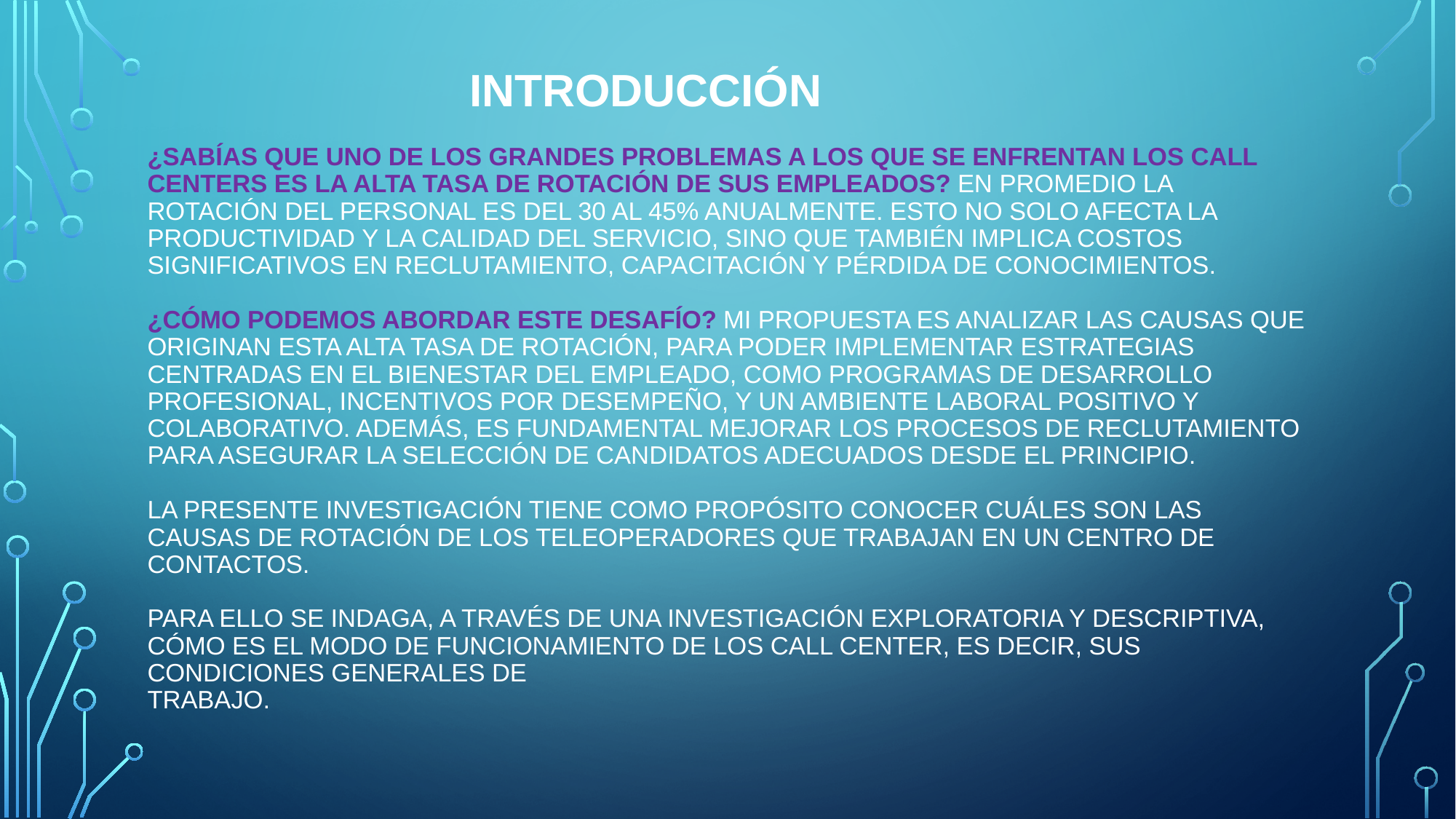

# Introducción ¿Sabías que uno de los grandes problemas a los que se enfrentan los Call Centers es la alta tasa de Rotación de sus empleados? En promedio la rotación del personal es del 30 al 45% anualmente. Esto no solo afecta la productividad y la calidad del servicio, sino que también implica costos significativos en reclutamiento, capacitación y pérdida de conocimientos. ¿Cómo podemos abordar este desafío? Mi propuesta es analizar las causas que originan esta alta tasa de rotación, para poder implementar estrategias centradas en el bienestar del empleado, como programas de desarrollo profesional, incentivos por desempeño, y un ambiente laboral positivo y colaborativo. Además, es fundamental mejorar los procesos de reclutamiento para asegurar la selección de candidatos adecuados desde el principio. La presente investigación tiene como propósito conocer cuáles son las causas de rotación de los teleoperadores que trabajan en un centro de contactos. Para ello se indaga, a través de una investigación exploratoria y descriptiva, cómo es el modo de funcionamiento de los call center, es decir, sus condiciones generales de trabajo.